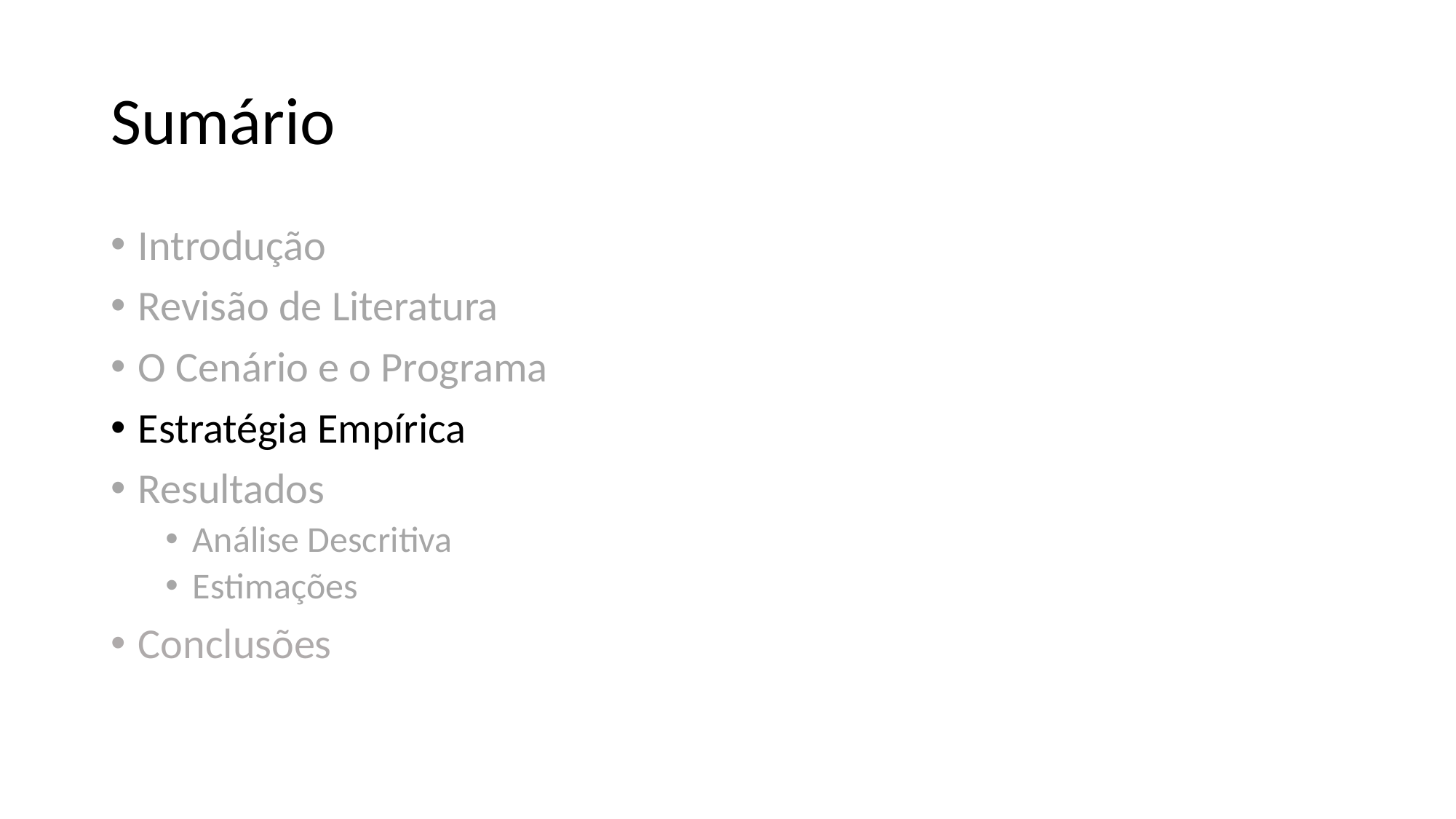

# Sumário
Introdução
Revisão de Literatura
O Cenário e o Programa
Estratégia Empírica
Resultados
Análise Descritiva
Estimações
Conclusões